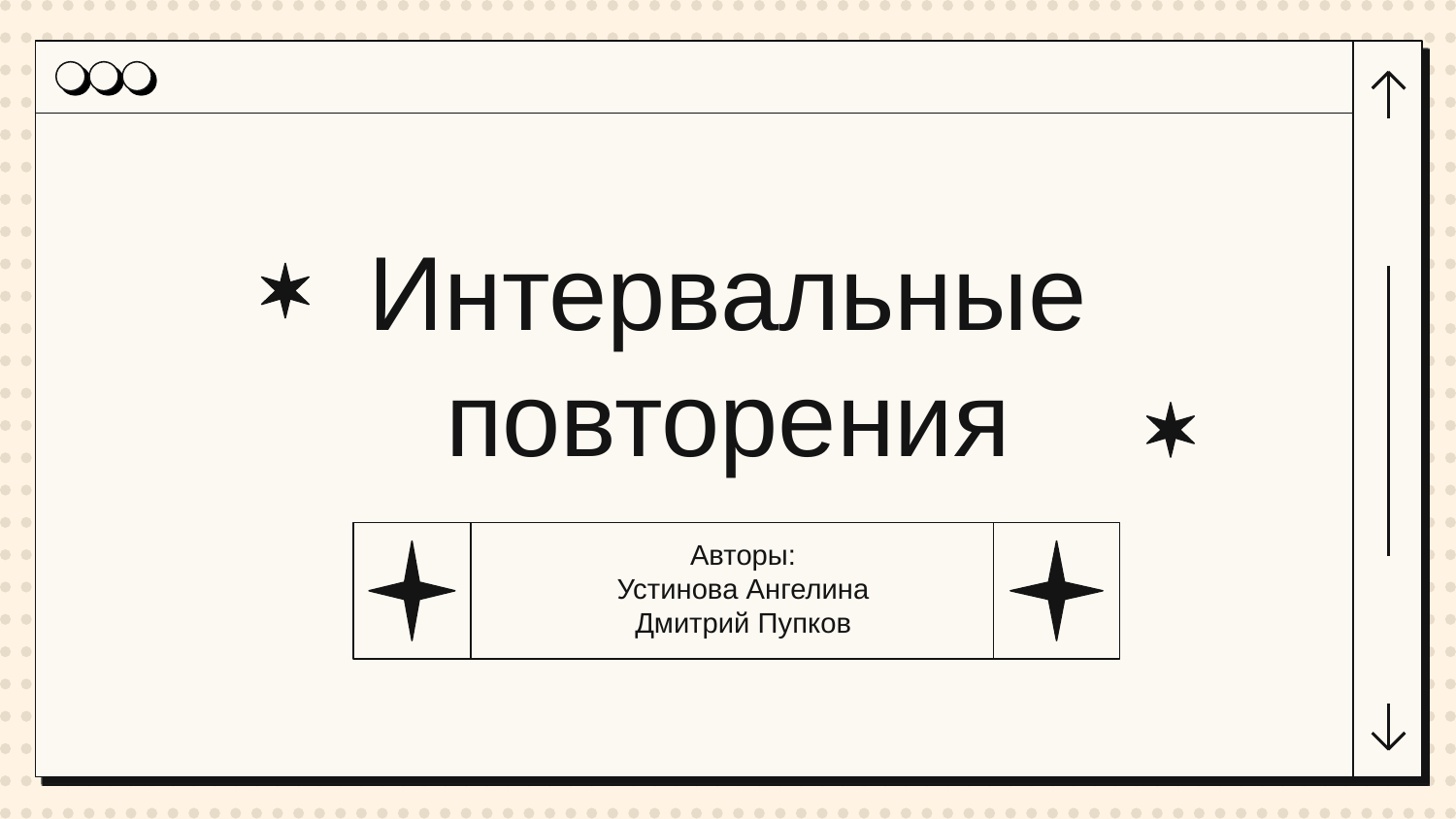

# Интервальные повторения

Авторы:
Устинова Ангелина
Дмитрий Пупков